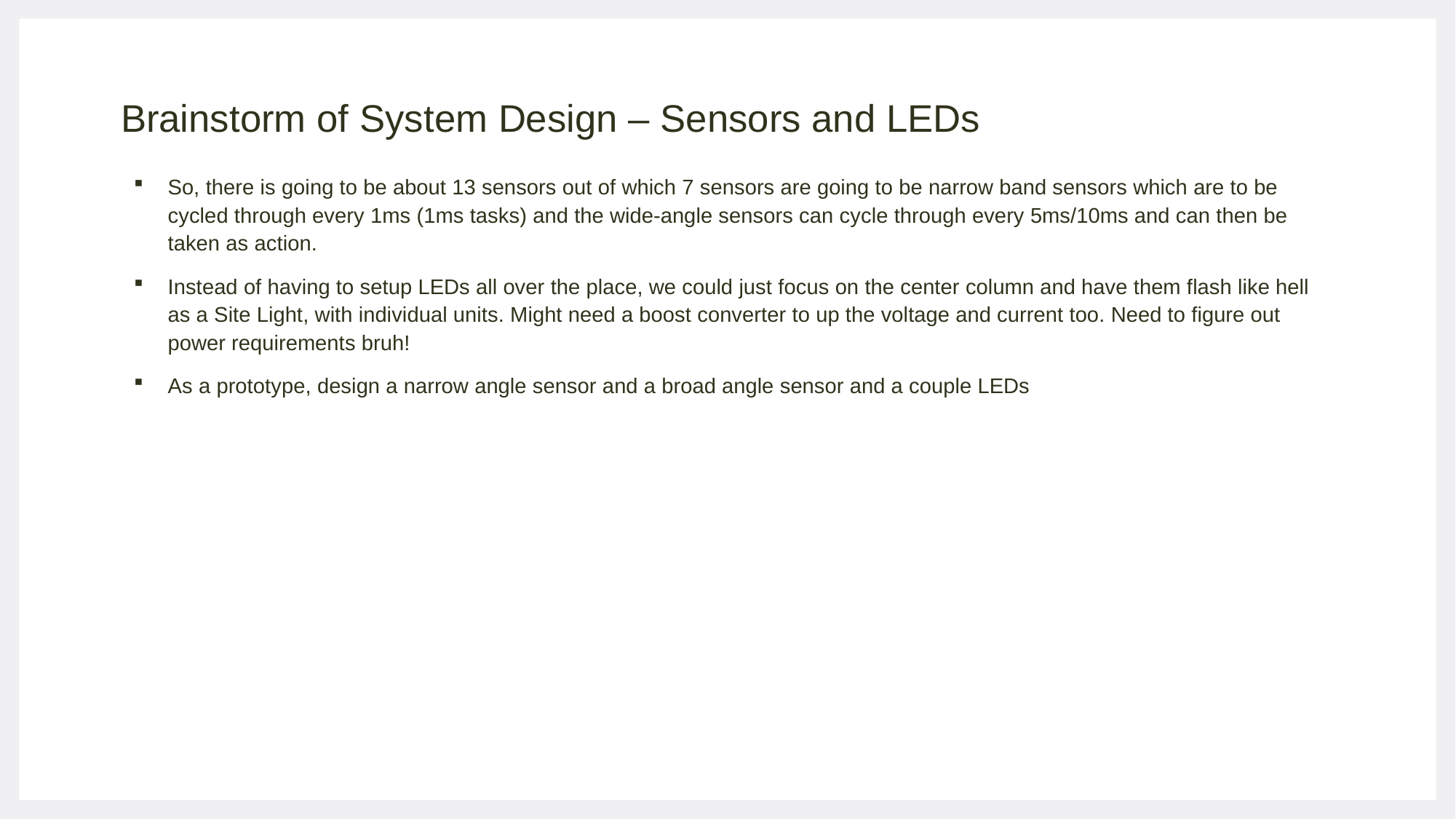

# Brainstorm of System Design – Sensors and LEDs
So, there is going to be about 13 sensors out of which 7 sensors are going to be narrow band sensors which are to be cycled through every 1ms (1ms tasks) and the wide-angle sensors can cycle through every 5ms/10ms and can then be taken as action.
Instead of having to setup LEDs all over the place, we could just focus on the center column and have them flash like hell as a Site Light, with individual units. Might need a boost converter to up the voltage and current too. Need to figure out power requirements bruh!
As a prototype, design a narrow angle sensor and a broad angle sensor and a couple LEDs